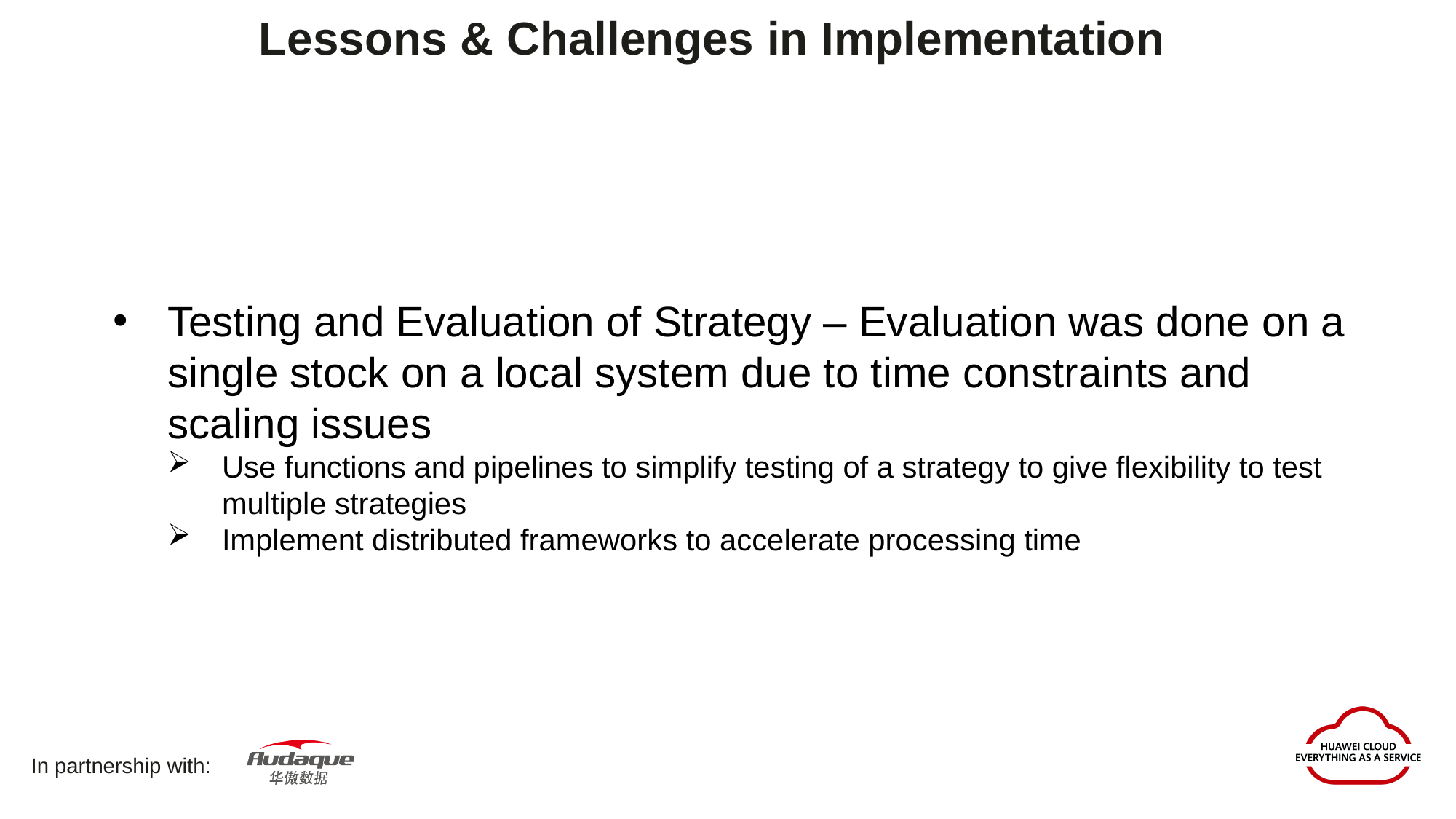

Lessons & Challenges in Implementation
Testing and Evaluation of Strategy – Evaluation was done on a single stock on a local system due to time constraints and scaling issues
Use functions and pipelines to simplify testing of a strategy to give flexibility to test multiple strategies
Implement distributed frameworks to accelerate processing time